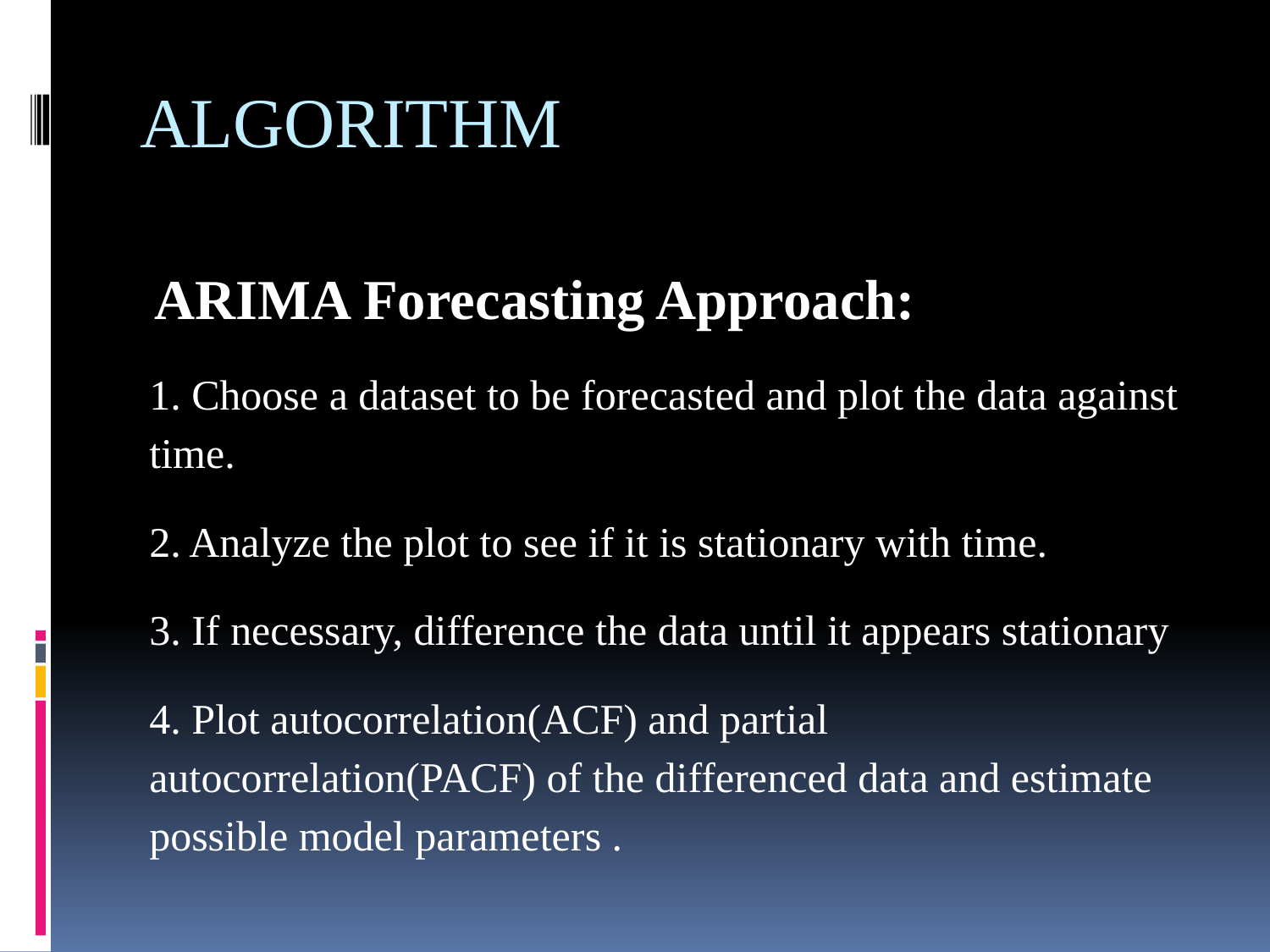

# ALGORITHM
 ARIMA Forecasting Approach:
1. Choose a dataset to be forecasted and plot the data against time.
2. Analyze the plot to see if it is stationary with time.
3. If necessary, difference the data until it appears stationary
4. Plot autocorrelation(ACF) and partial autocorrelation(PACF) of the differenced data and estimate possible model parameters .